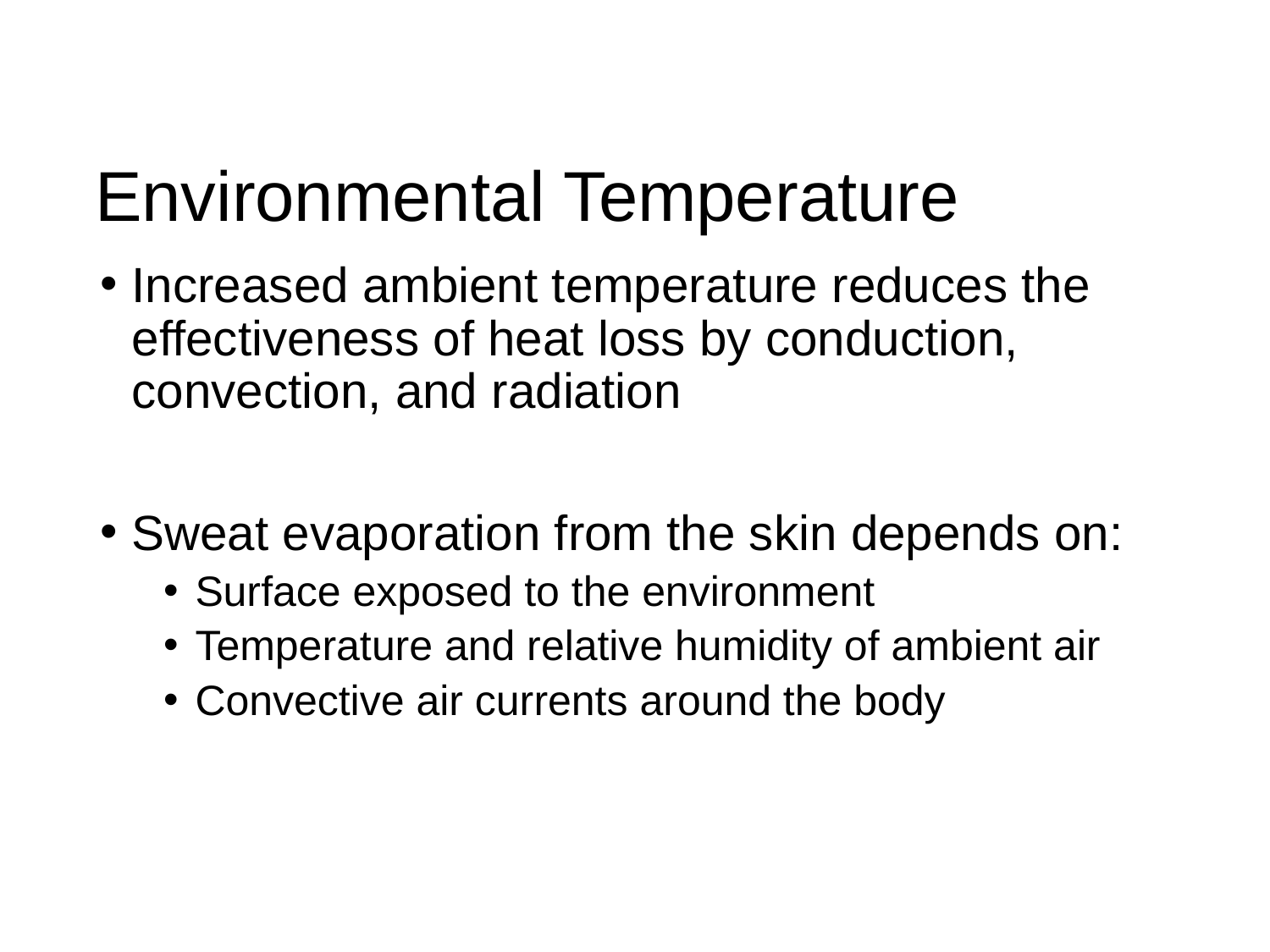

# Environmental Temperature
Increased ambient temperature reduces the effectiveness of heat loss by conduction, convection, and radiation

Sweat evaporation from the skin depends on:
Surface exposed to the environment
Temperature and relative humidity of ambient air
Convective air currents around the body